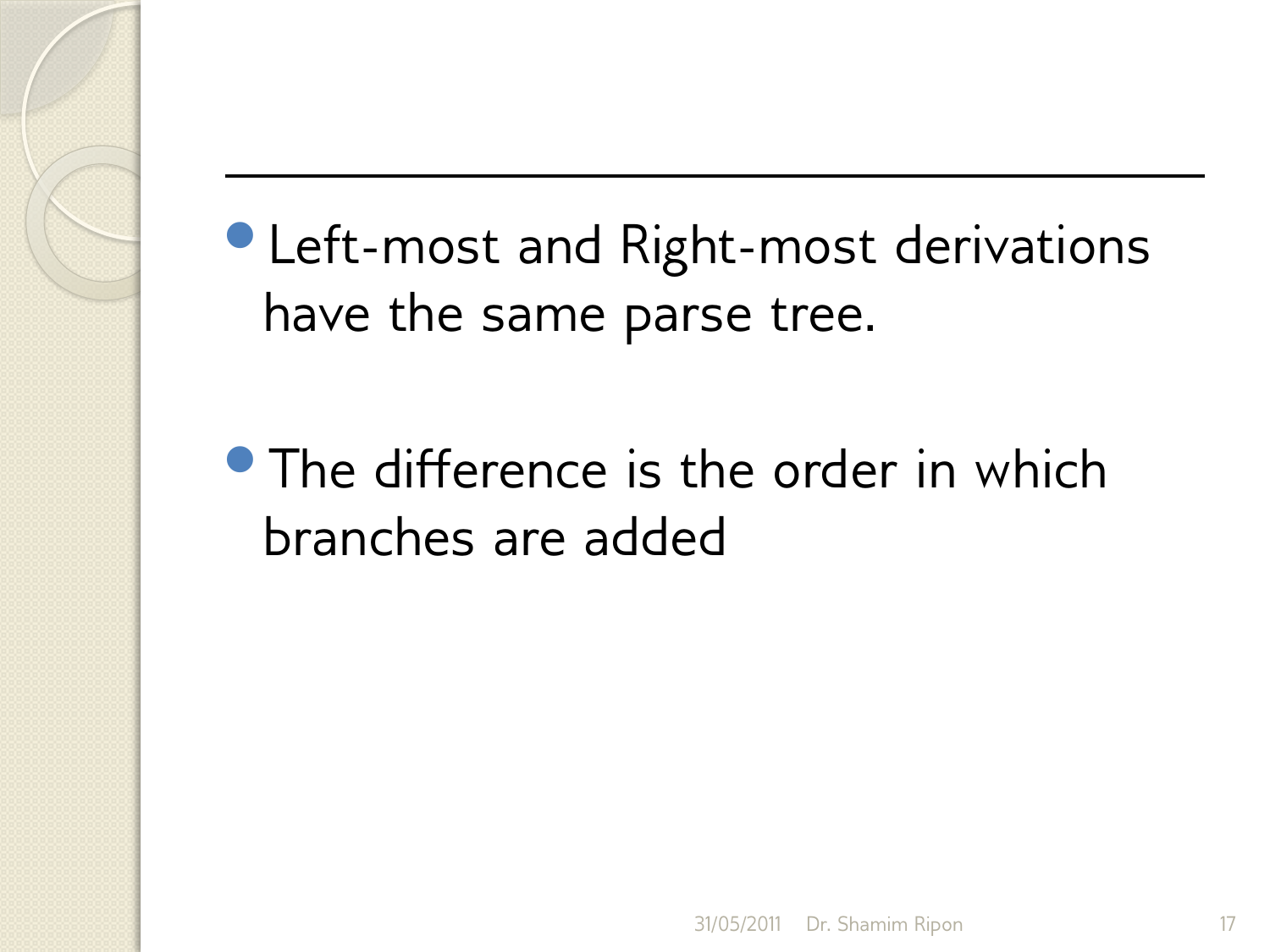

Left-most and Right-most derivations have the same parse tree.

The difference is the order in which branches are added
31/05/2011
Dr. Shamim Ripon
17